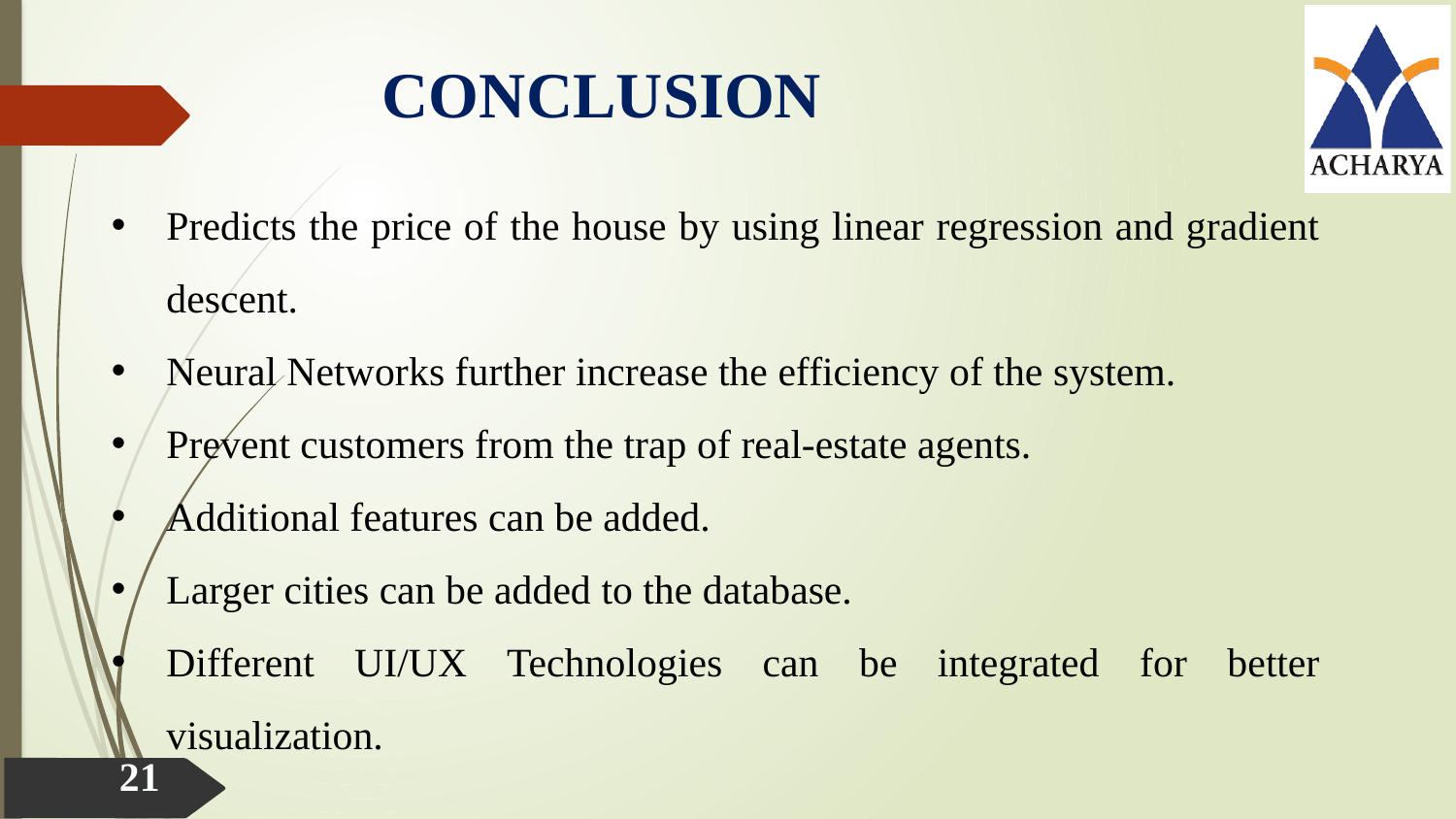

CONCLUSION

Predicts the price of the house by using linear regression and gradient descent.
Neural Networks further increase the efficiency of the system.
Prevent customers from the trap of real-estate agents.
Additional features can be added.
Larger cities can be added to the database.
Different UI/UX Technologies can be integrated for better visualization.
21